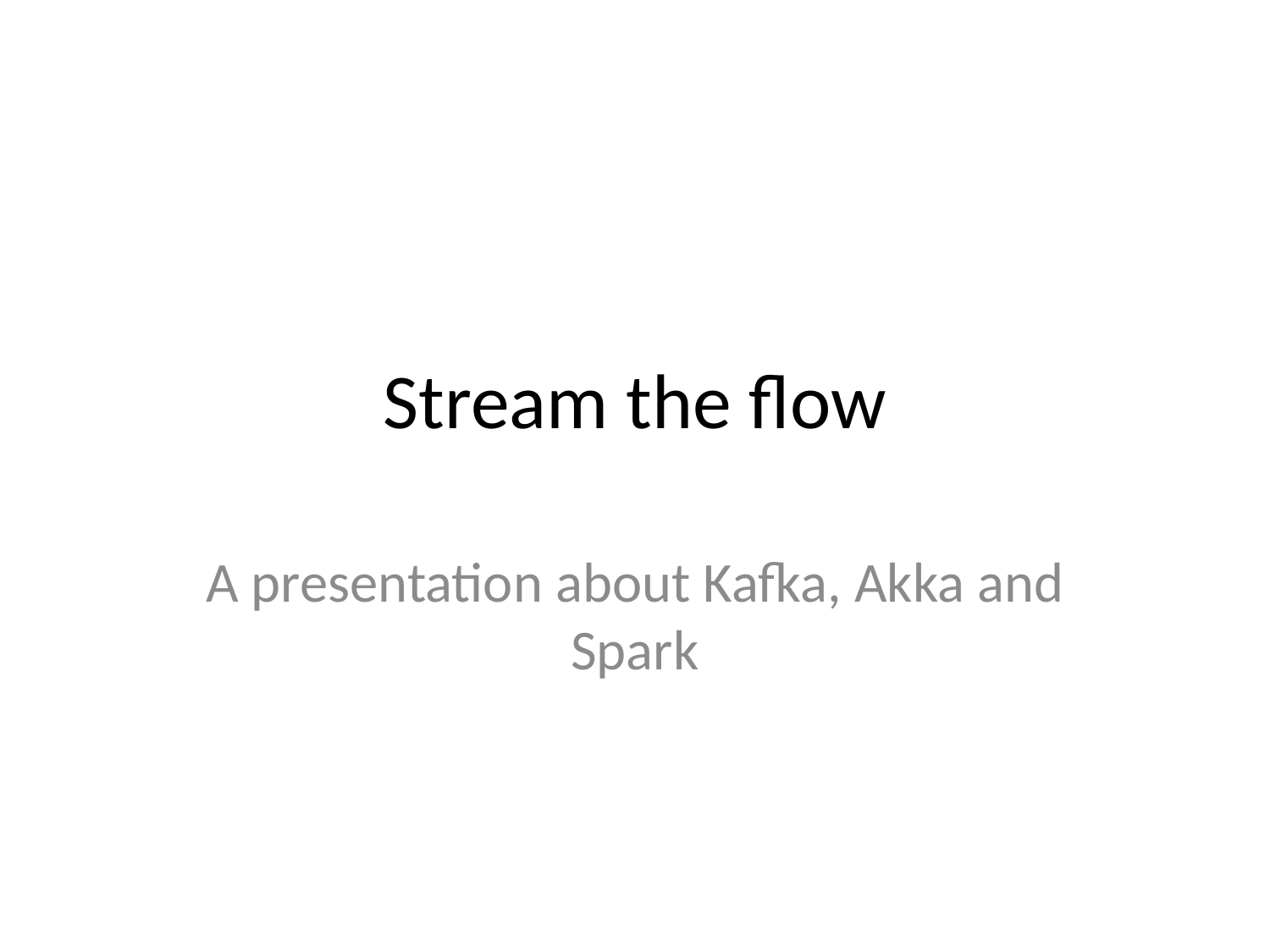

# Stream the flow
A presentation about Kafka, Akka and Spark